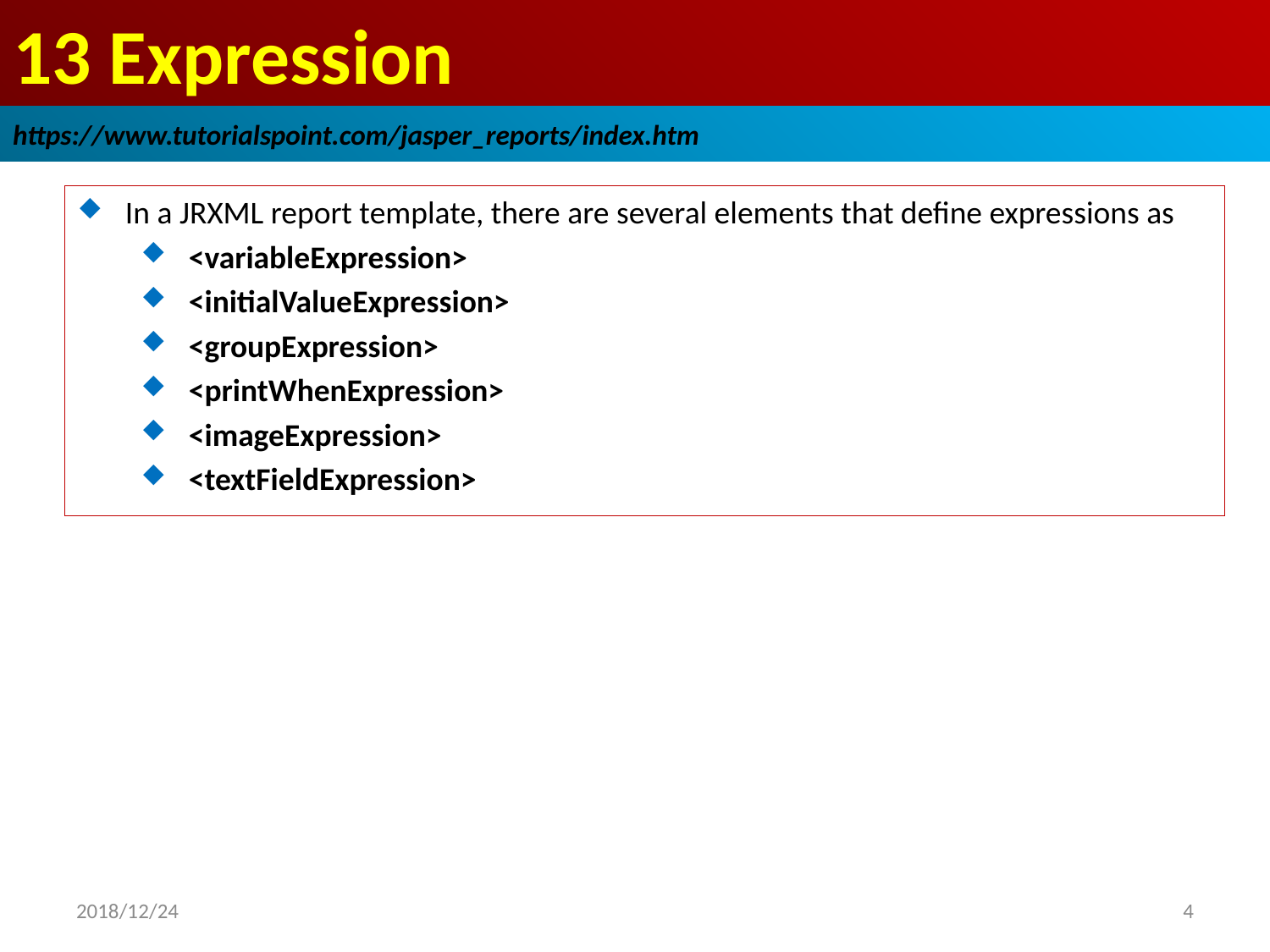

# 13 Expression
https://www.tutorialspoint.com/jasper_reports/index.htm
In a JRXML report template, there are several elements that define expressions as
<variableExpression>
<initialValueExpression>
<groupExpression>
<printWhenExpression>
<imageExpression>
<textFieldExpression>
2018/12/24
4